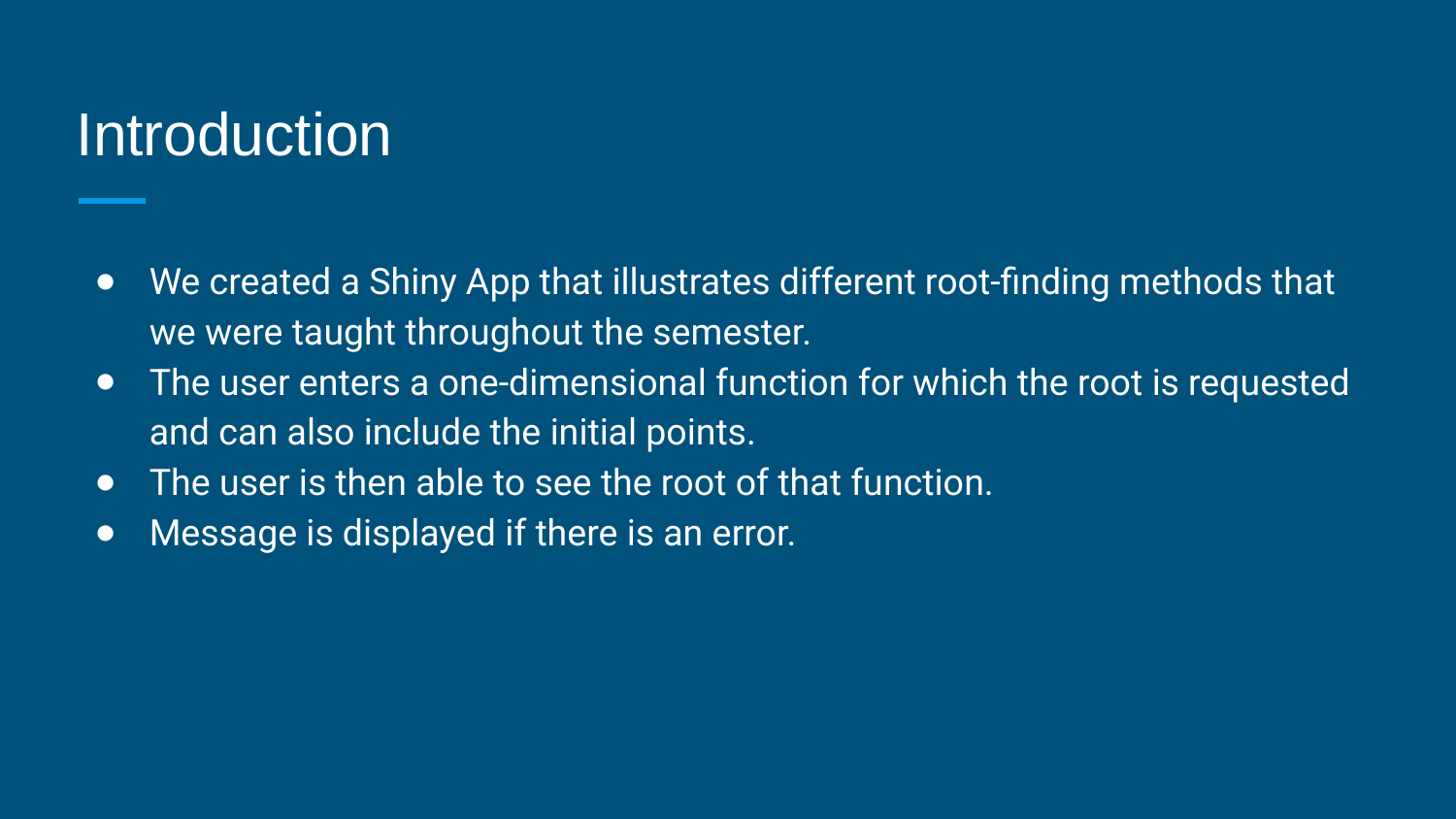

# Introduction
We created a Shiny App that illustrates different root-finding methods that we were taught throughout the semester.
The user enters a one-dimensional function for which the root is requested and can also include the initial points.
The user is then able to see the root of that function.
Message is displayed if there is an error.